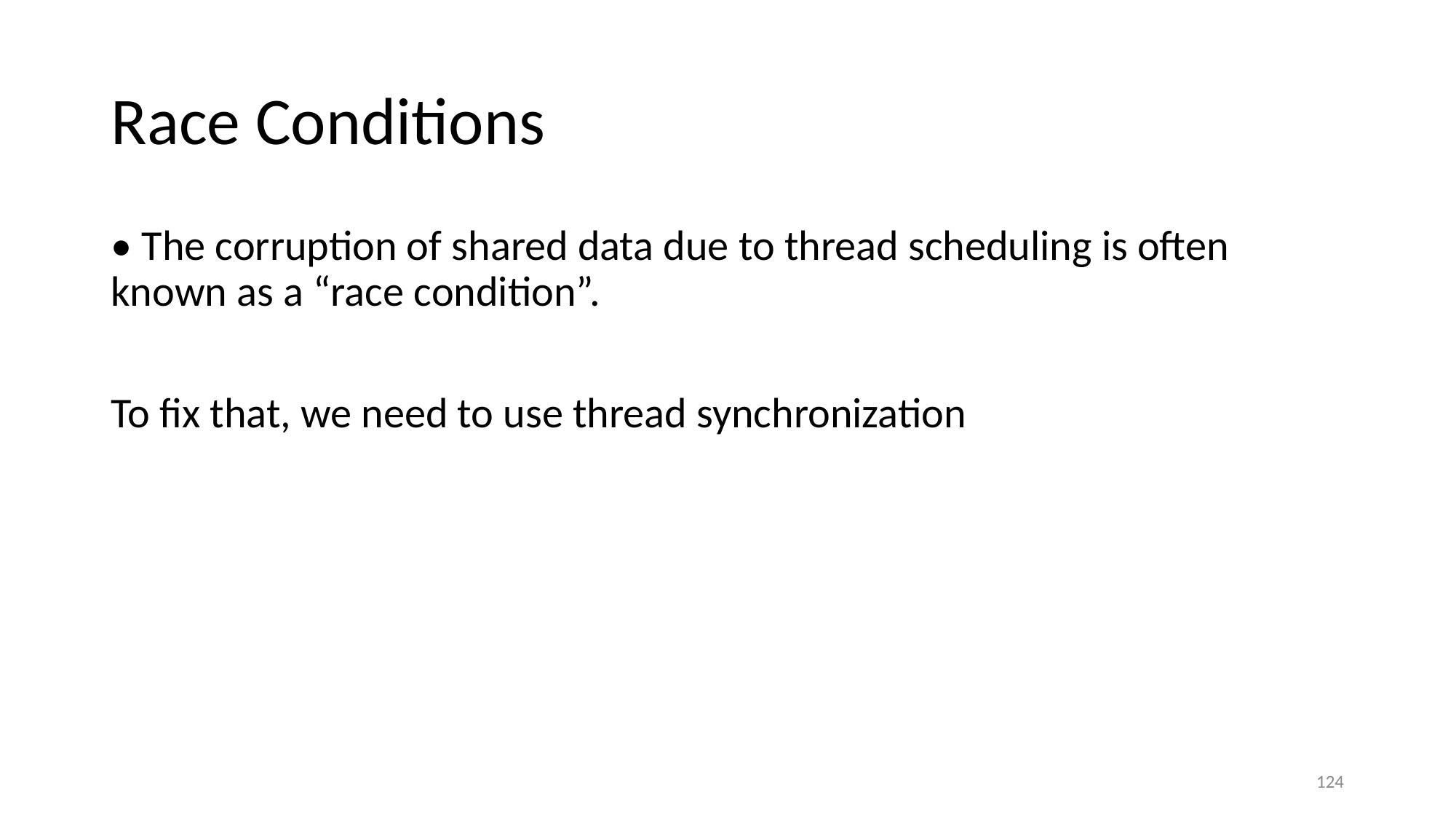

# Race Conditions
• The corruption of shared data due to thread scheduling is often known as a “race condition”.

To fix that, we need to use thread synchronization

124